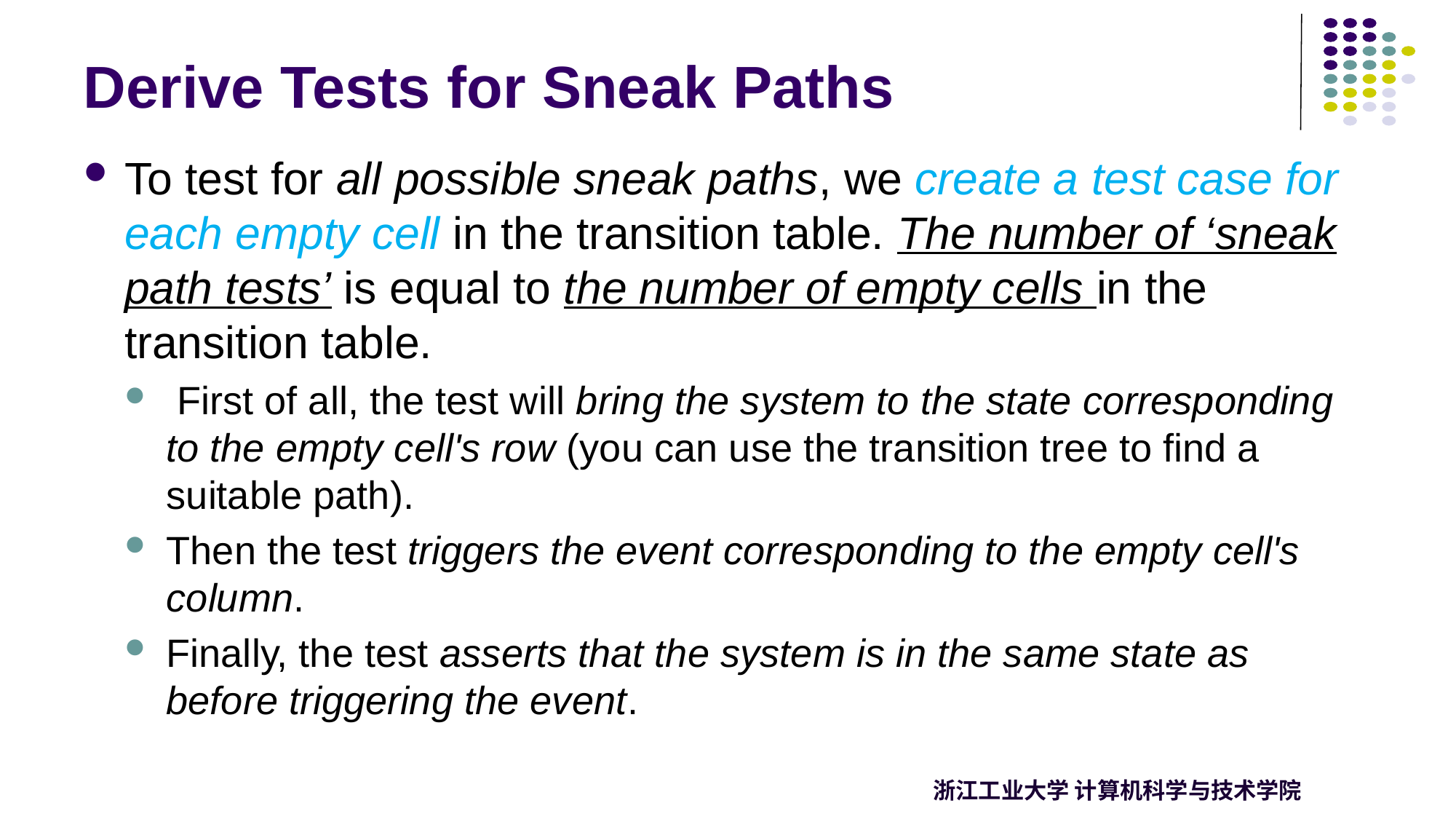

# Derive Tests for Sneak Paths
To test for all possible sneak paths, we create a test case for each empty cell in the transition table. The number of ‘sneak path tests’ is equal to the number of empty cells in the transition table.
 First of all, the test will bring the system to the state corresponding to the empty cell's row (you can use the transition tree to find a suitable path).
Then the test triggers the event corresponding to the empty cell's column.
Finally, the test asserts that the system is in the same state as before triggering the event.